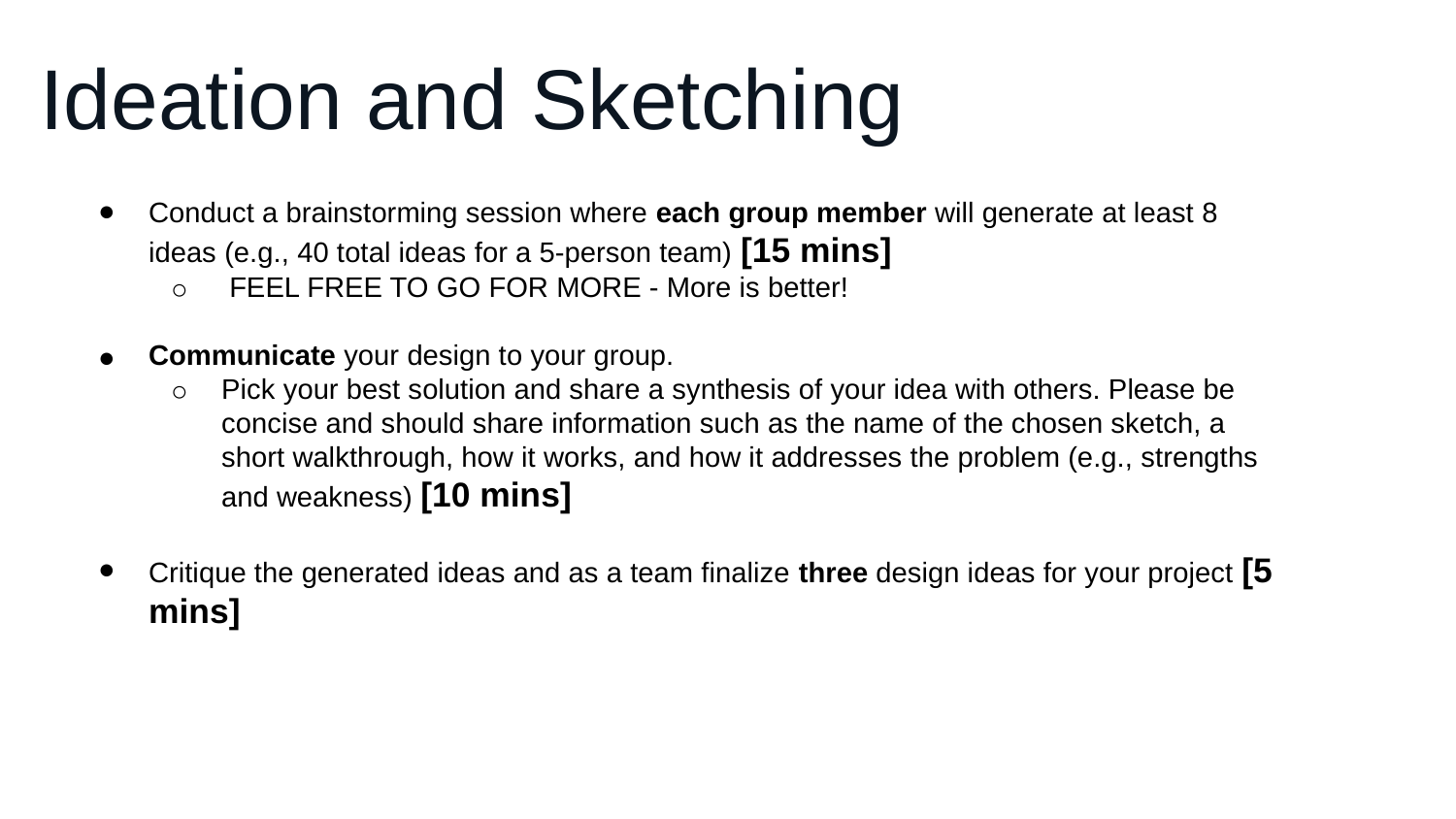

# Ideation and Sketching
Conduct a brainstorming session where each group member will generate at least 8 ideas (e.g., 40 total ideas for a 5-person team) [15 mins]
 FEEL FREE TO GO FOR MORE - More is better!

Communicate your design to your group.
Pick your best solution and share a synthesis of your idea with others. Please be concise and should share information such as the name of the chosen sketch, a short walkthrough, how it works, and how it addresses the problem (e.g., strengths and weakness) [10 mins]

Critique the generated ideas and as a team finalize three design ideas for your project [5 mins]